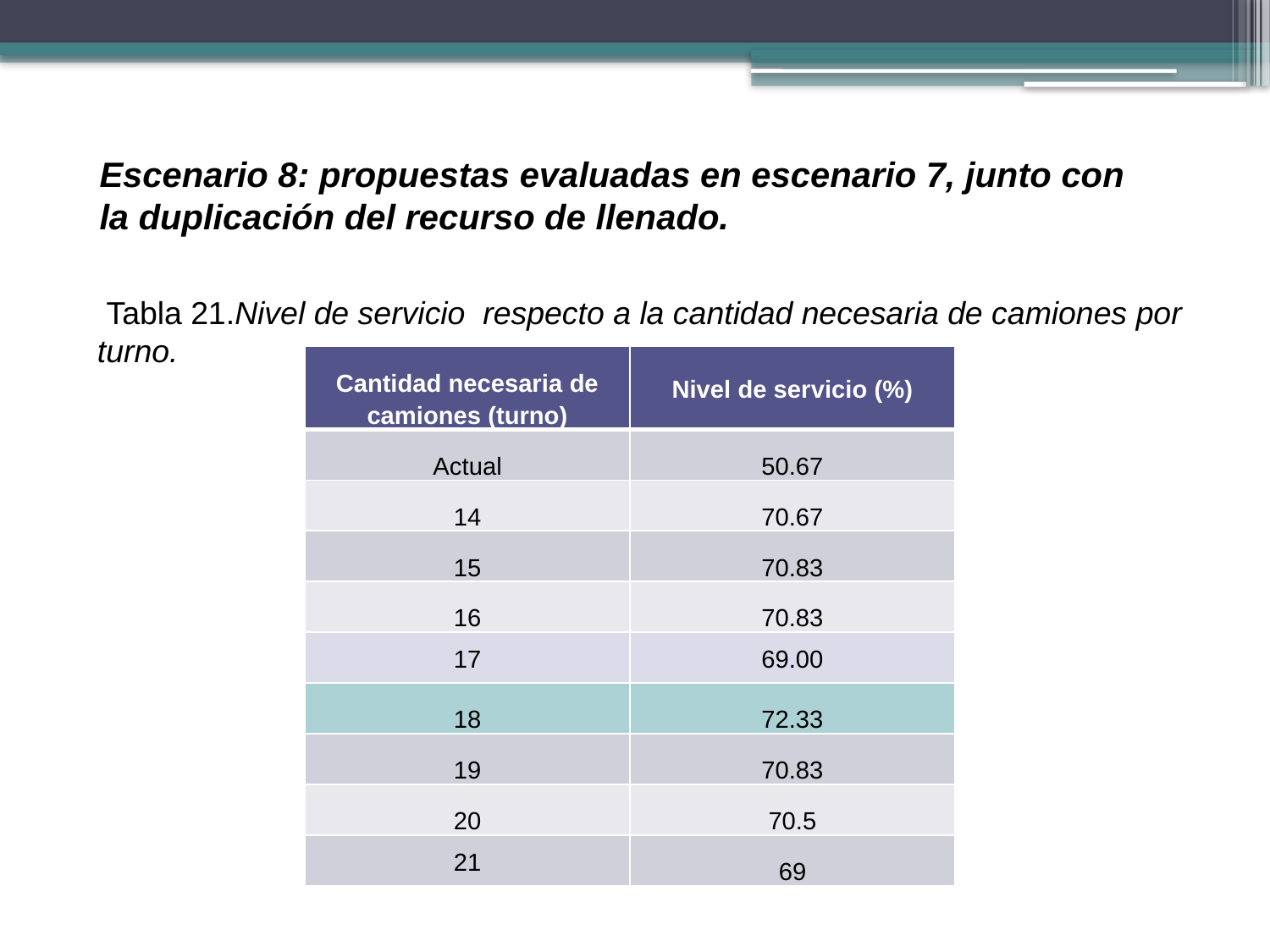

Escenario 8: propuestas evaluadas en escenario 7, junto con la duplicación del recurso de llenado.

 Tabla 21.Nivel de servicio  respecto a la cantidad necesaria de camiones por turno.
| Cantidad necesaria de camiones (turno) | Nivel de servicio (%) |
| --- | --- |
| Actual | 50.67 |
| 14 | 70.67 |
| 15 | 70.83 |
| 16 | 70.83 |
| 17 | 69.00 |
| 18 | 72.33 |
| 19 | 70.83 |
| 20 | 70.5 |
| 21 | 69 |